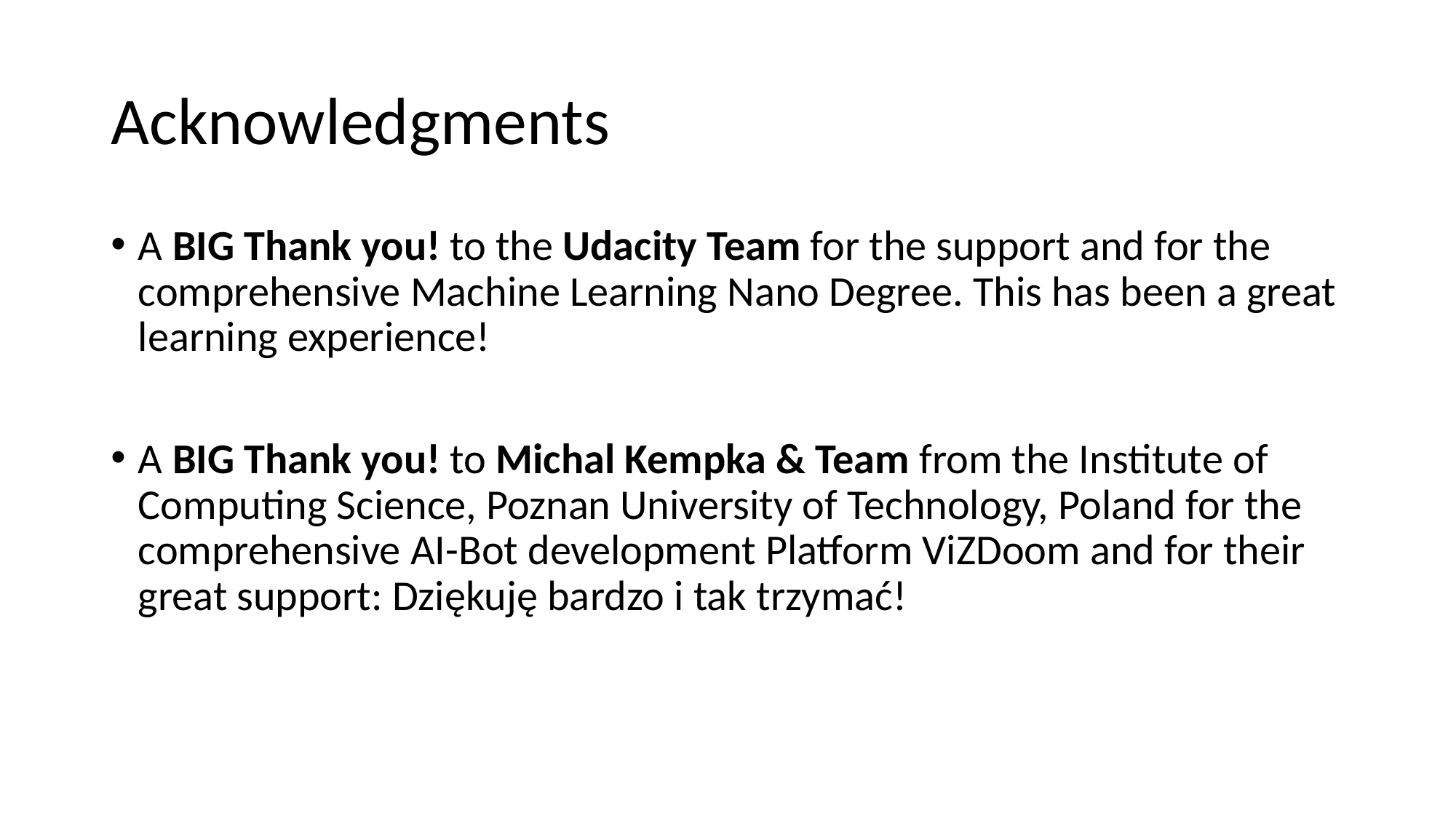

# Acknowledgments
A BIG Thank you! to the Udacity Team for the support and for the comprehensive Machine Learning Nano Degree. This has been a great learning experience!

A BIG Thank you! to Michal Kempka & Team from the Institute of Computing Science, Poznan University of Technology, Poland for the comprehensive AI-Bot development Platform ViZDoom and for their great support: Dziękuję bardzo i tak trzymać!